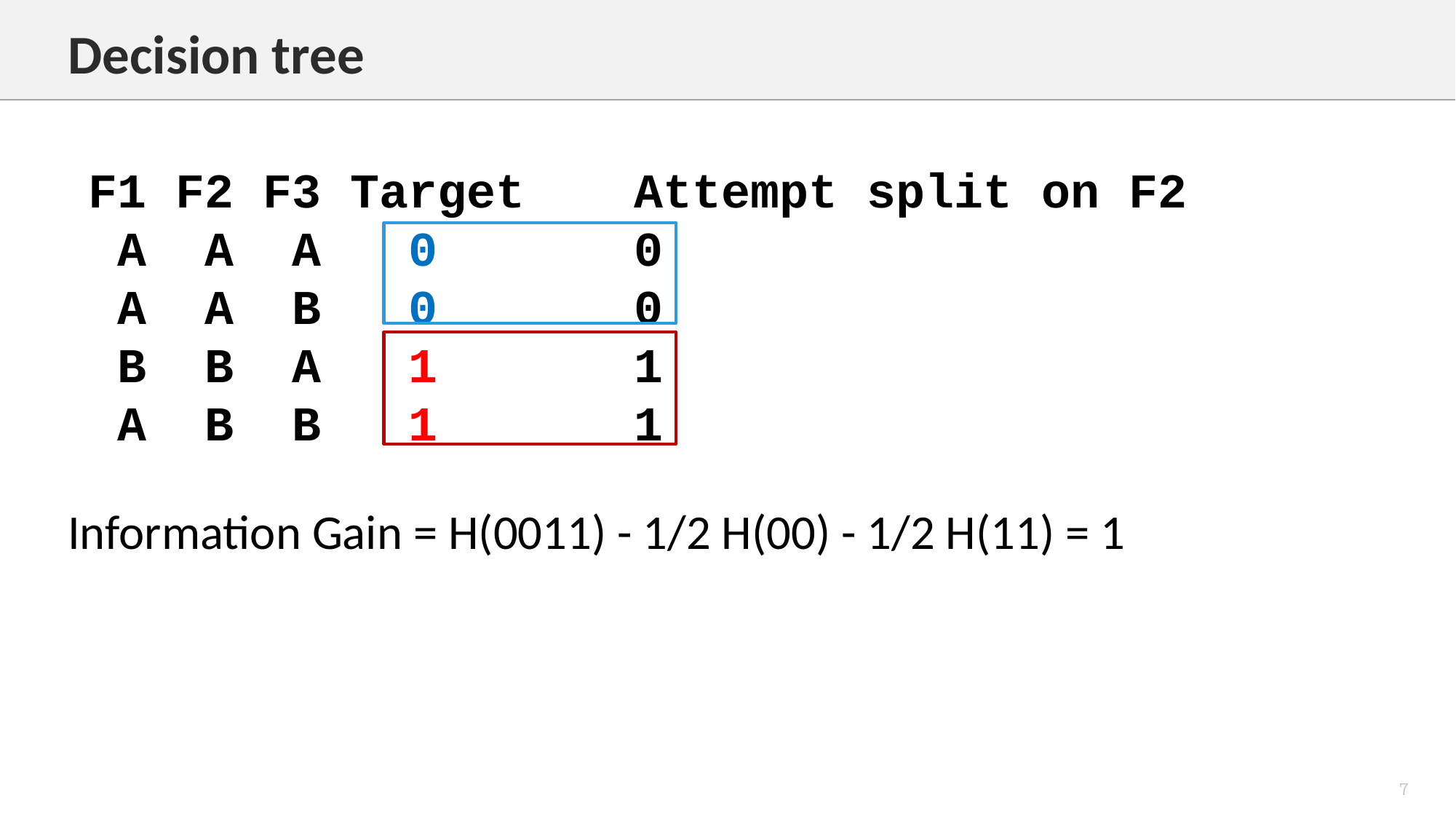

Decision tree
F1 F2 F3 Target 	Attempt split on F2
 A  A  A   0		0
 A  A  B   0		0
 B  B  A   1		1
 A  B  B   1		1

Information Gain = H(0011) - 1/2 H(00) - 1/2 H(11) = 1